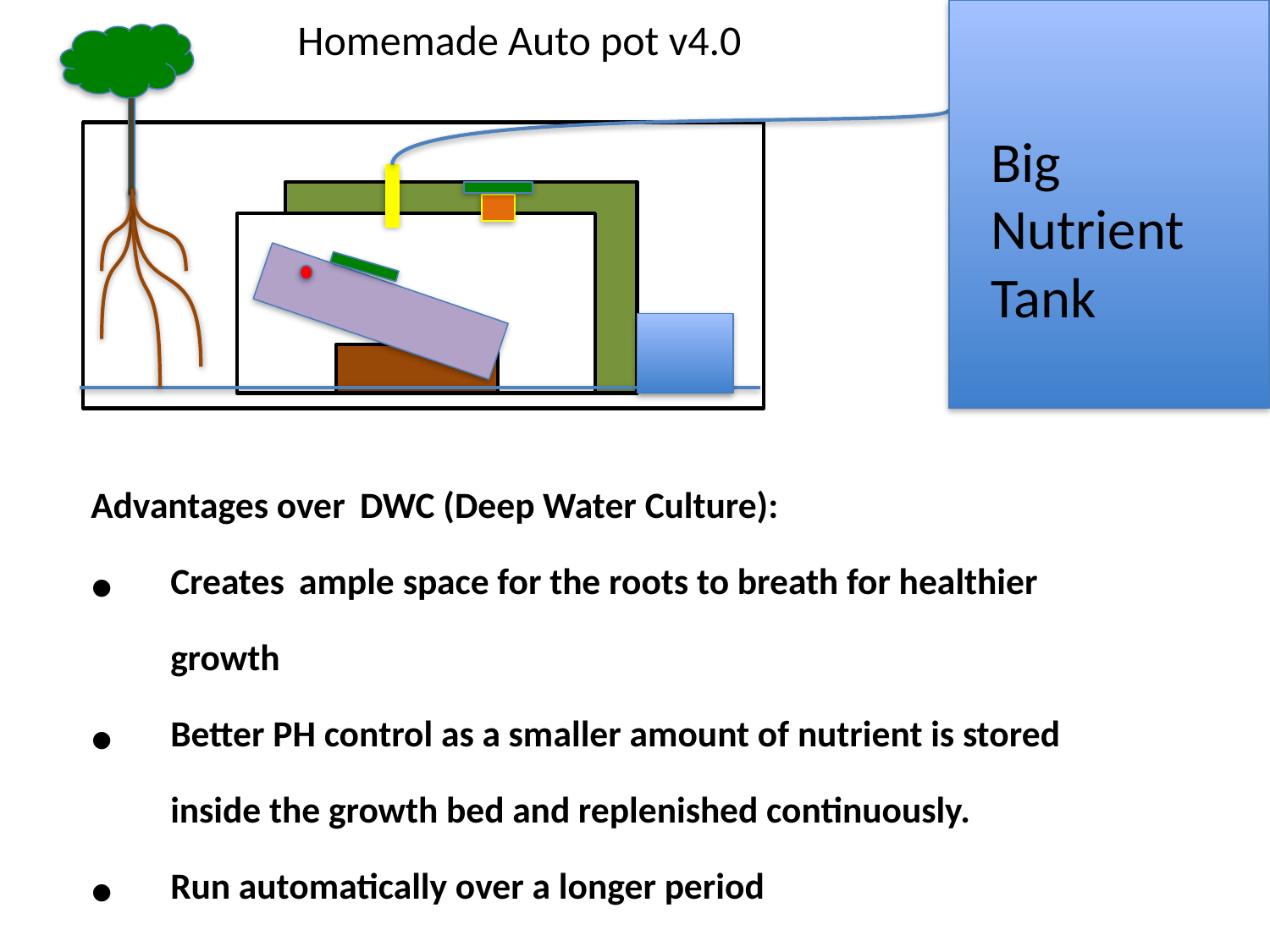

Homemade Auto pot v4.0

Big Nutrient Tank

Advantages over DWC (Deep Water Culture):
Creates ample space for the roots to breath for healthier growth
Better PH control as a smaller amount of nutrient is stored inside the growth bed and replenished continuously.
Run automatically over a longer period